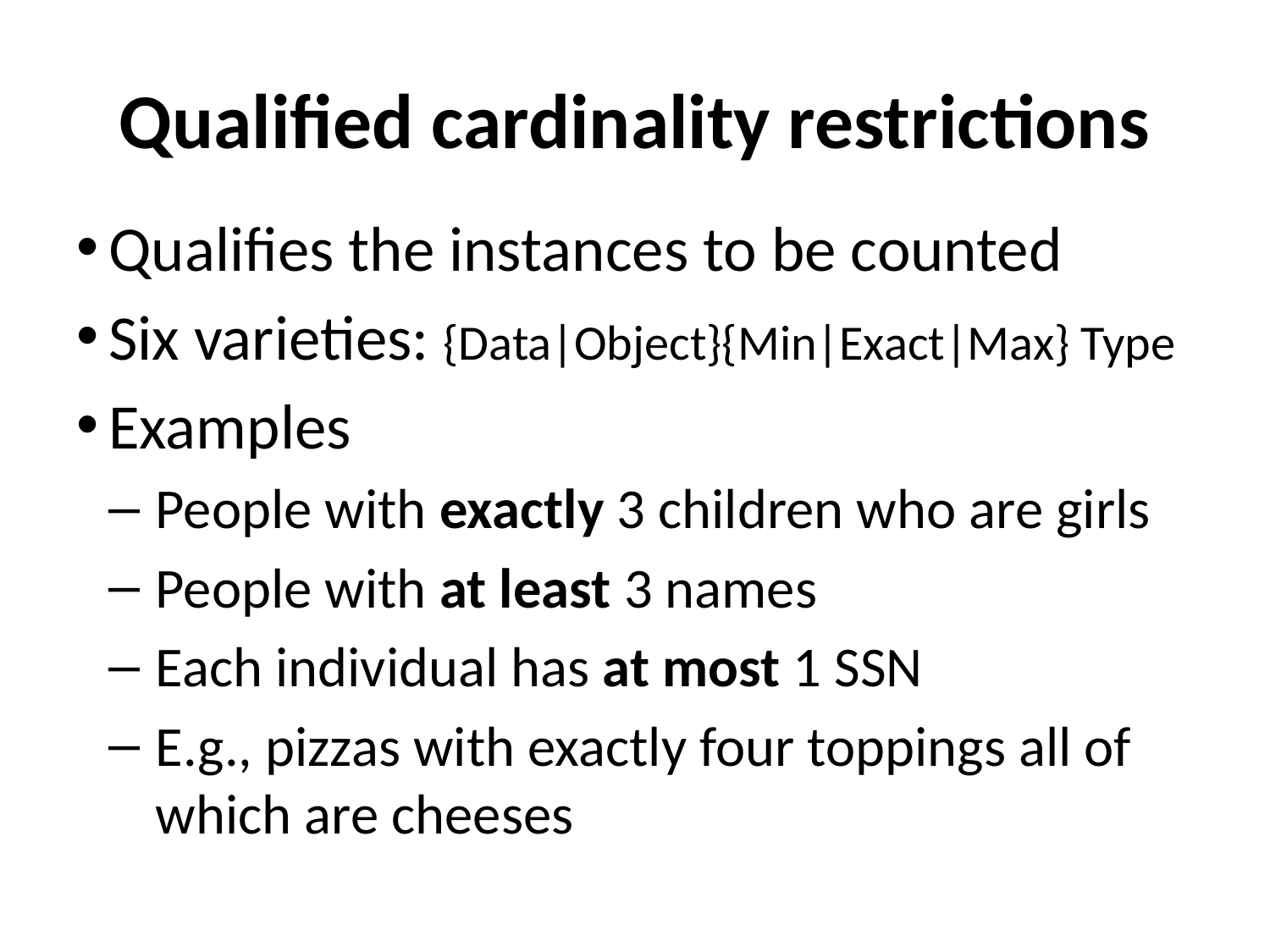

# Qualified cardinality restrictions
Qualifies the instances to be counted
Six varieties: {Data|Object}{Min|Exact|Max} Type
Examples
People with exactly 3 children who are girls
People with at least 3 names
Each individual has at most 1 SSN
E.g., pizzas with exactly four toppings all of which are cheeses